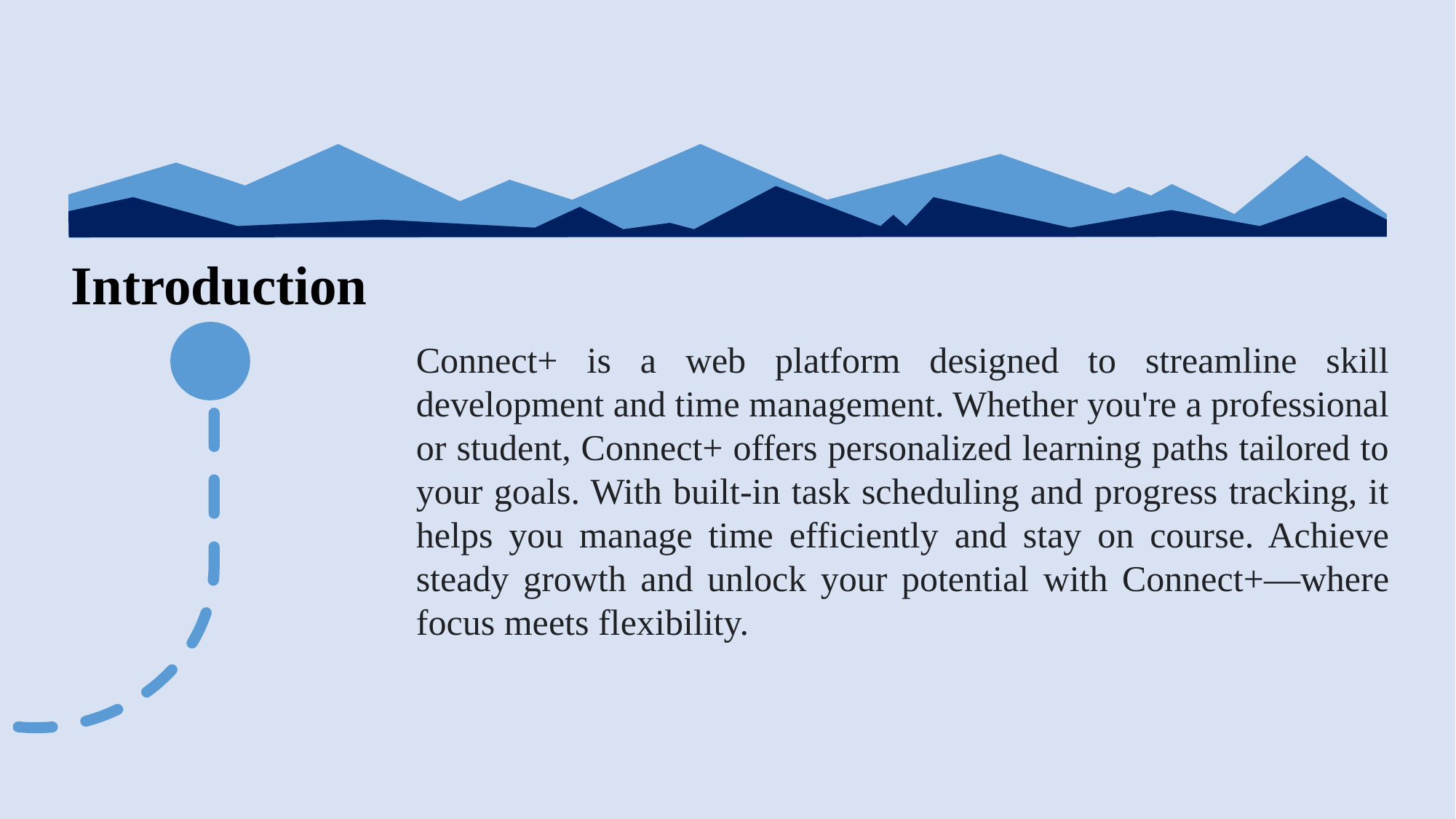

Introduction
Connect+ is a web platform designed to streamline skill development and time management. Whether you're a professional or student, Connect+ offers personalized learning paths tailored to your goals. With built-in task scheduling and progress tracking, it helps you manage time efficiently and stay on course. Achieve steady growth and unlock your potential with Connect+—where focus meets flexibility.